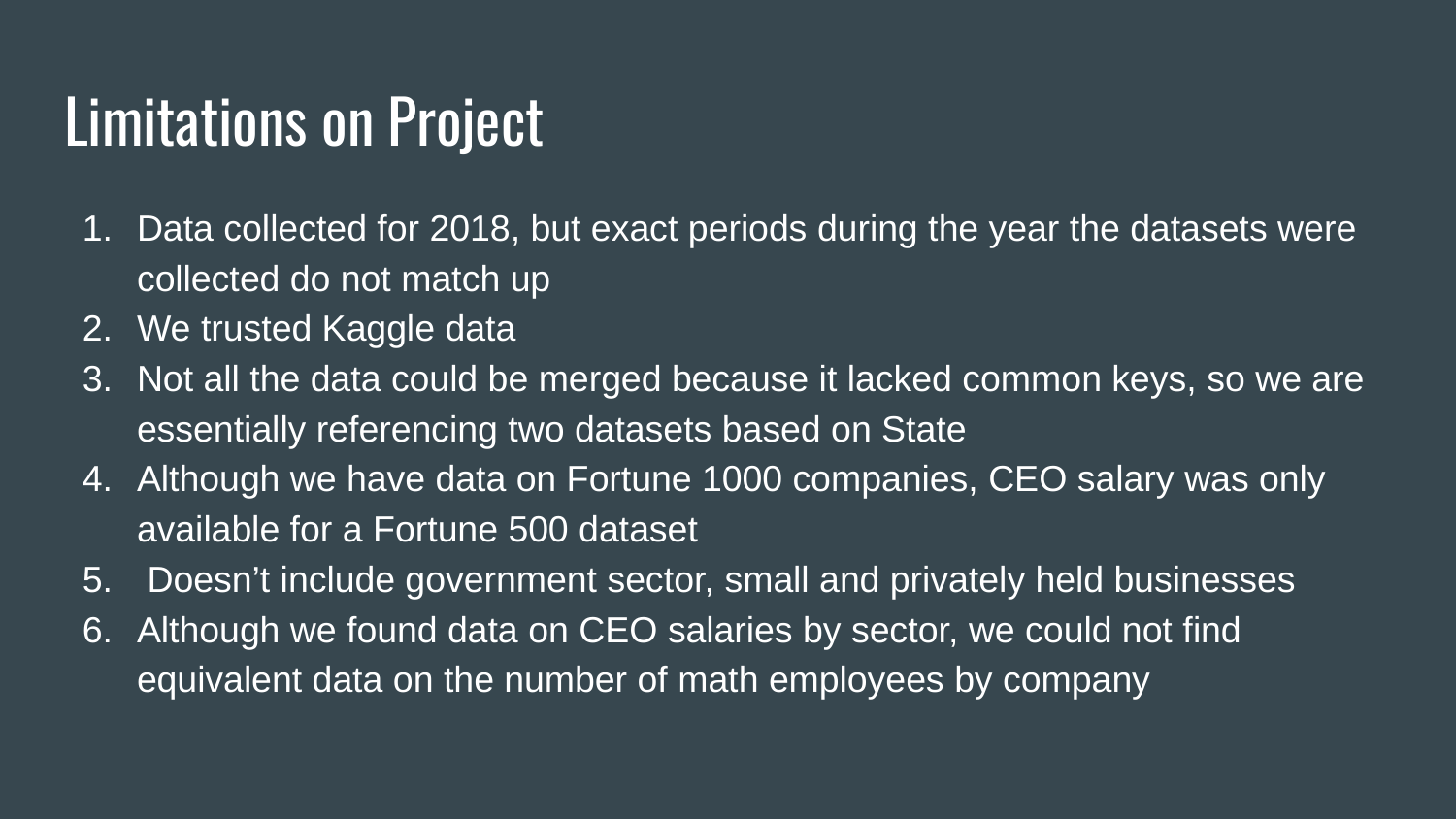

# Limitations on Project
Data collected for 2018, but exact periods during the year the datasets were collected do not match up
We trusted Kaggle data
Not all the data could be merged because it lacked common keys, so we are essentially referencing two datasets based on State
Although we have data on Fortune 1000 companies, CEO salary was only available for a Fortune 500 dataset
 Doesn’t include government sector, small and privately held businesses
Although we found data on CEO salaries by sector, we could not find equivalent data on the number of math employees by company